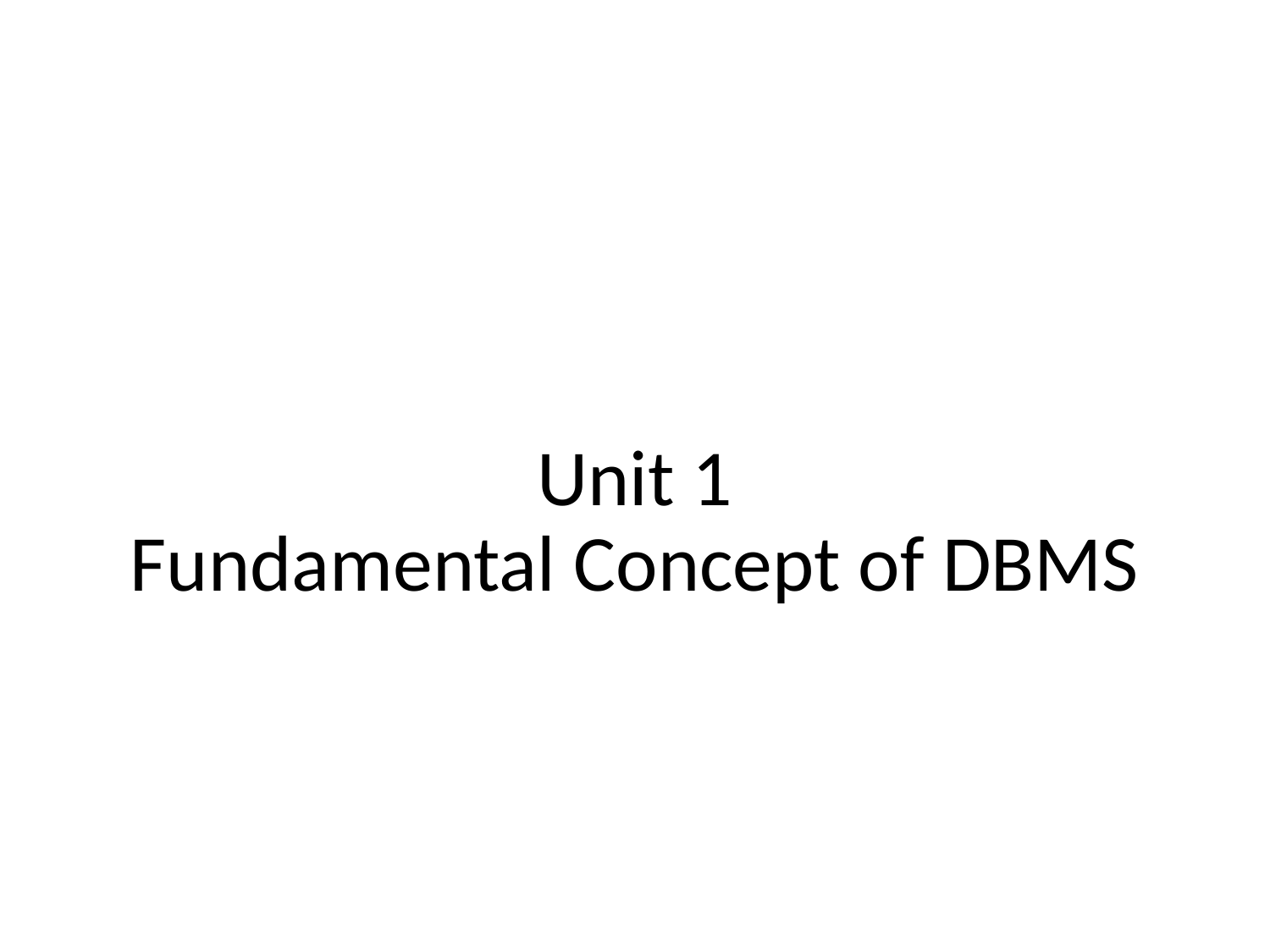

# Unit 1 Fundamental Concept of DBMS